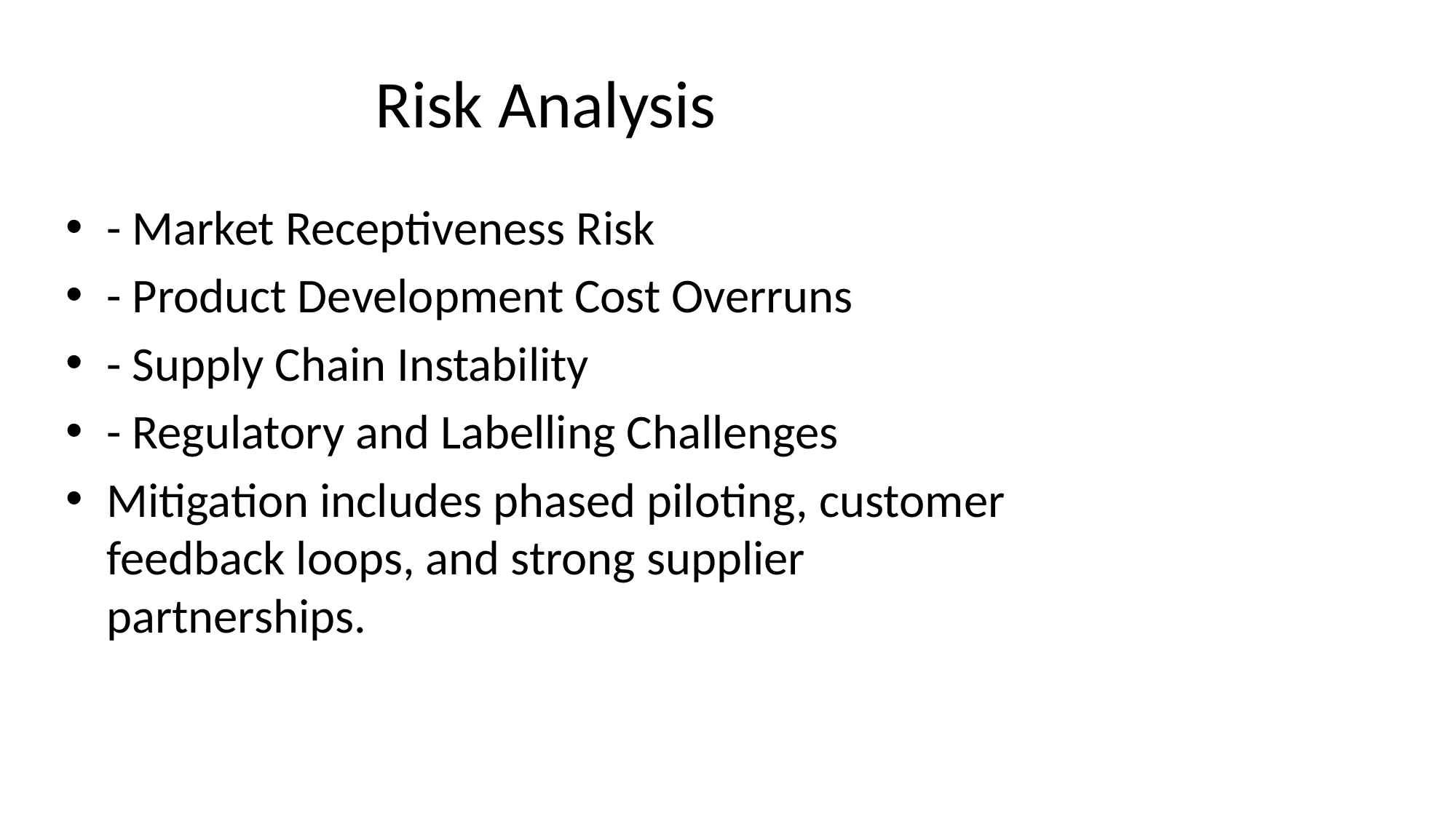

# Risk Analysis
- Market Receptiveness Risk
- Product Development Cost Overruns
- Supply Chain Instability
- Regulatory and Labelling Challenges
Mitigation includes phased piloting, customer feedback loops, and strong supplier partnerships.